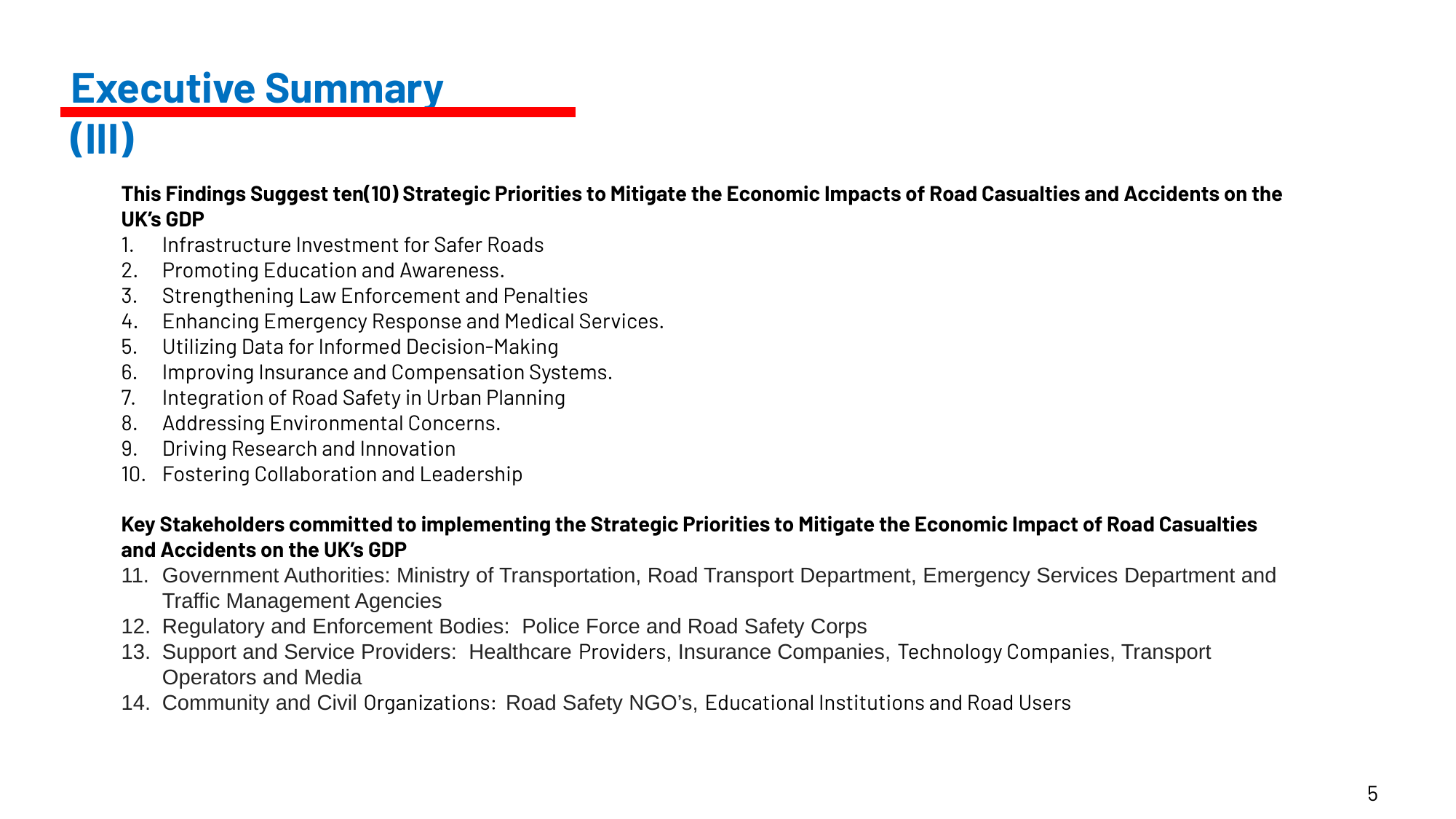

Executive Summary (III)
This Findings Suggest ten(10) Strategic Priorities to Mitigate the Economic Impacts of Road Casualties and Accidents on the UK’s GDP
Infrastructure Investment for Safer Roads
Promoting Education and Awareness.
Strengthening Law Enforcement and Penalties
Enhancing Emergency Response and Medical Services.
Utilizing Data for Informed Decision-Making
Improving Insurance and Compensation Systems.
Integration of Road Safety in Urban Planning
Addressing Environmental Concerns.
Driving Research and Innovation
Fostering Collaboration and Leadership

Key Stakeholders committed to implementing the Strategic Priorities to Mitigate the Economic Impact of Road Casualties and Accidents on the UK’s GDP
Government Authorities: Ministry of Transportation, Road Transport Department, Emergency Services Department and Traffic Management Agencies
Regulatory and Enforcement Bodies:  Police Force and Road Safety Corps
Support and Service Providers:  Healthcare Providers, Insurance Companies, Technology Companies, Transport Operators and Media
Community and Civil Organizations:  Road Safety NGO’s, Educational Institutions and Road Users
5